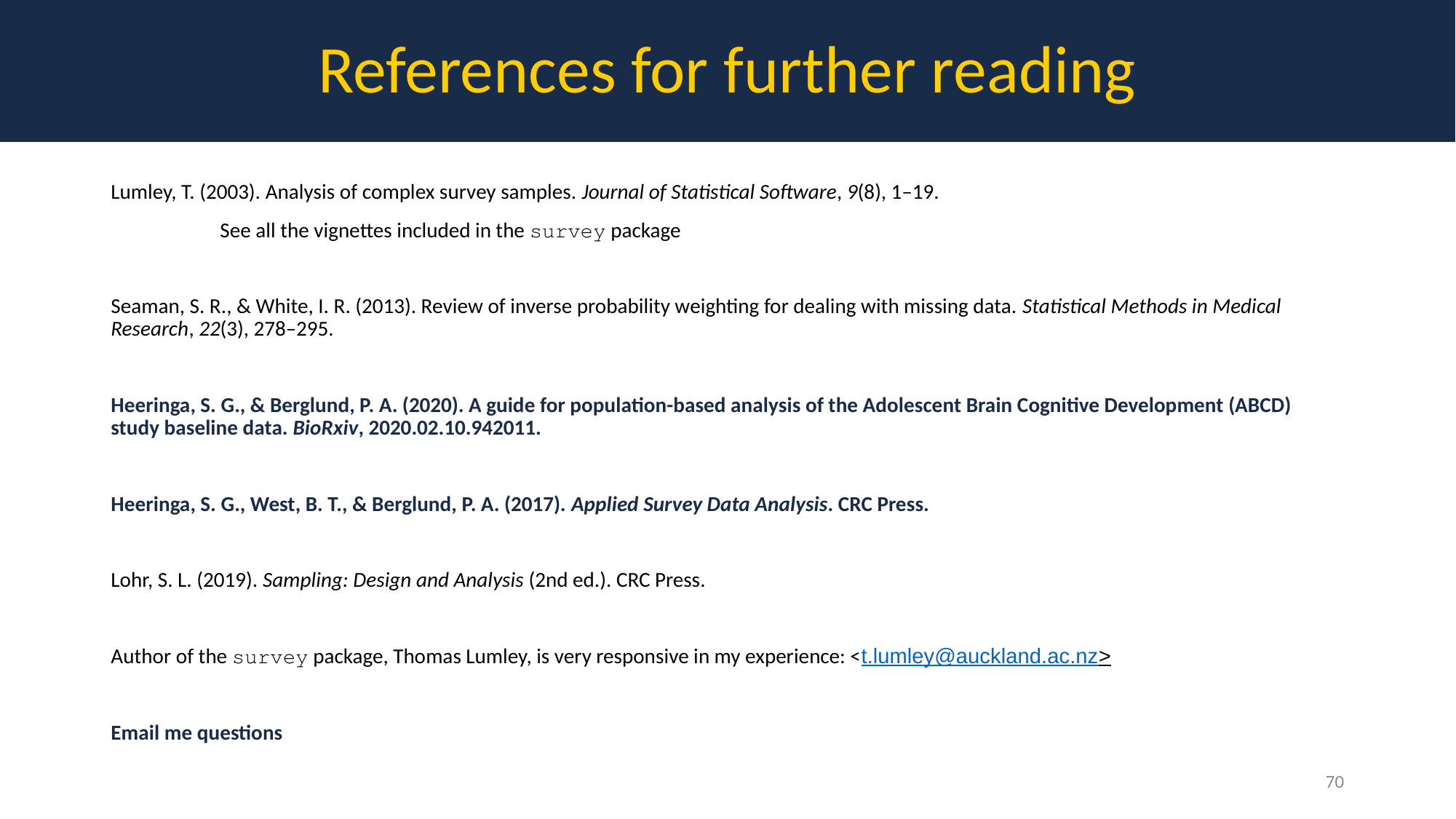

References for further reading
Lumley, T. (2003). Analysis of complex survey samples. Journal of Statistical Software, 9(8), 1–19.
	See all the vignettes included in the survey package

Seaman, S. R., & White, I. R. (2013). Review of inverse probability weighting for dealing with missing data. Statistical Methods in Medical Research, 22(3), 278–295.

Heeringa, S. G., & Berglund, P. A. (2020). A guide for population-based analysis of the Adolescent Brain Cognitive Development (ABCD) study baseline data. BioRxiv, 2020.02.10.942011.

Heeringa, S. G., West, B. T., & Berglund, P. A. (2017). Applied Survey Data Analysis. CRC Press.

Lohr, S. L. (2019). Sampling: Design and Analysis (2nd ed.). CRC Press.

Author of the survey package, Thomas Lumley, is very responsive in my experience: <t.lumley@auckland.ac.nz>

Email me questions
70